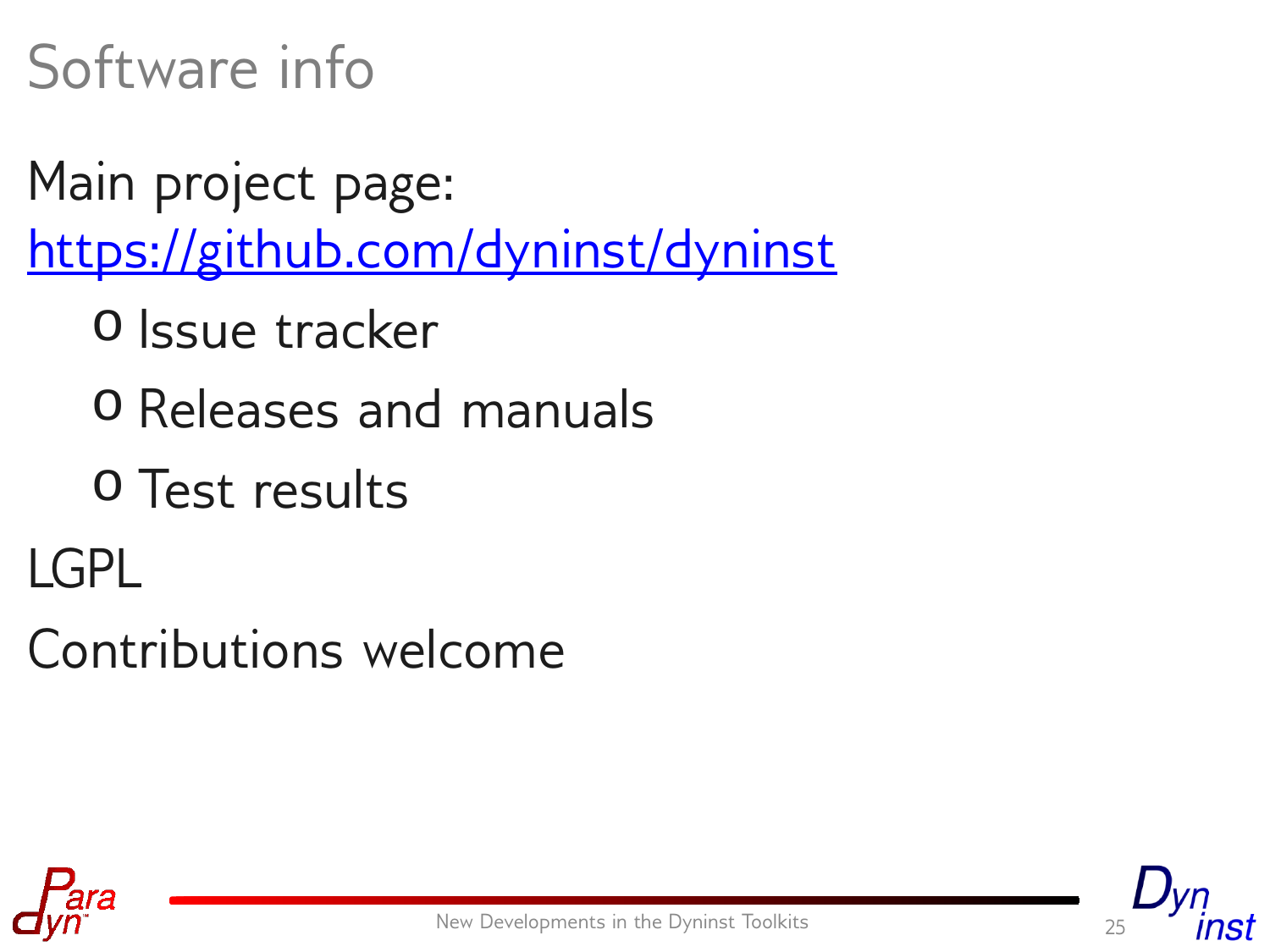

# Software info
Main project page: https://github.com/dyninst/dyninst
Issue tracker
Releases and manuals
Test results
LGPL
Contributions welcome
25